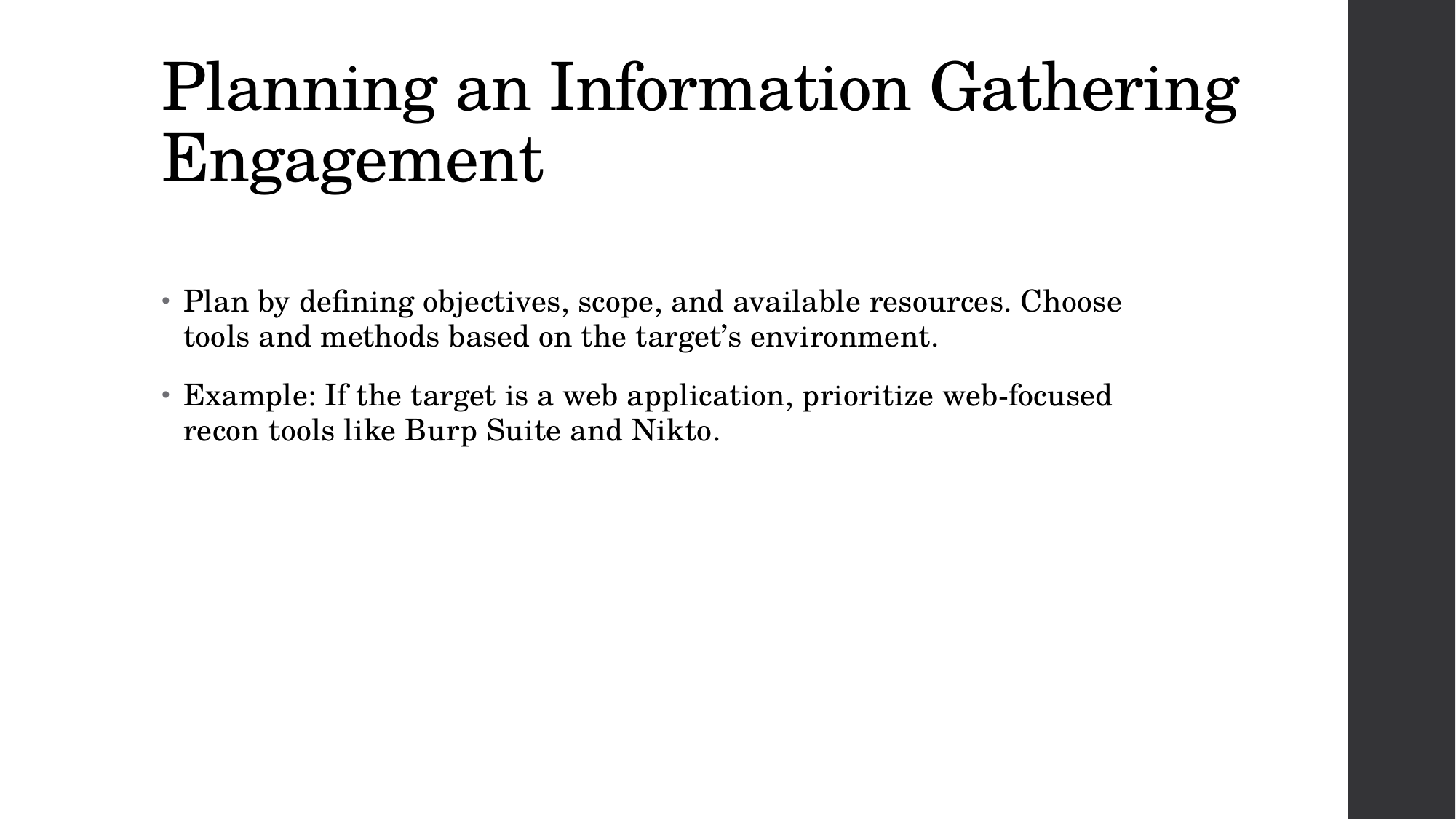

# Planning an Information Gathering Engagement

Plan by defining objectives, scope, and available resources. Choose tools and methods based on the target’s environment.
Example: If the target is a web application, prioritize web-focused recon tools like Burp Suite and Nikto.